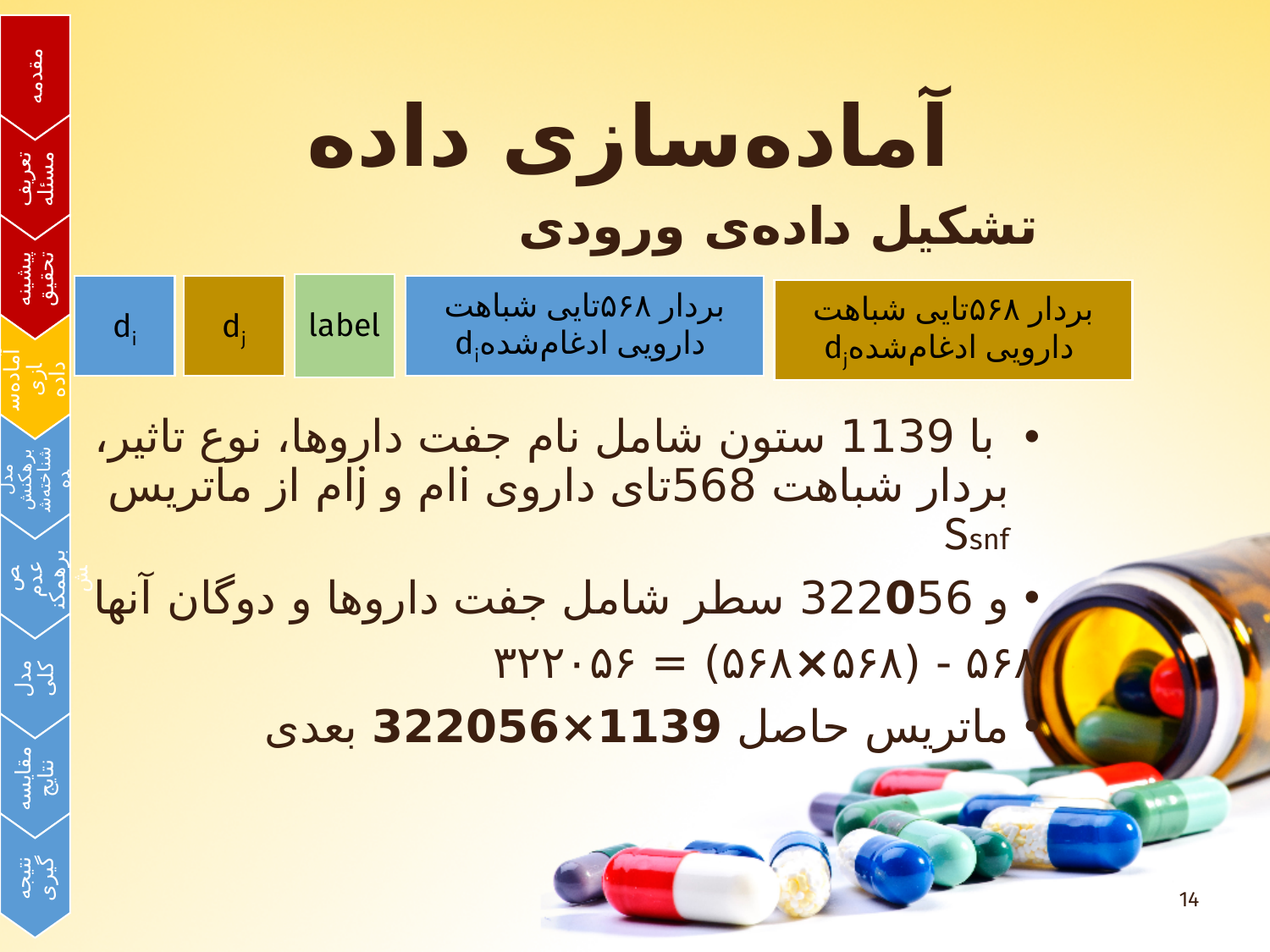

# آماده‌سازی داده
تشکیل داده‌ی ورودی

 با 1139 ستون شامل نام جفت داروها، نوع تاثیر، بردار شباهت 568تای داروی iام و jام از ماتریس Ssnf
و 322056 سطر شامل جفت داروها و دوگان آنها
	۵۶۸ - (۵۶۸×۵۶۸) = ۳۲۲۰۵۶
ماتریس حاصل 1139×322056 بعدی

di
dj
label
بردار ۵۶۸تایی شباهت diدارویی ادغام‌شده
بردار ۵۶۸تایی شباهت djدارویی ادغام‌شده
مقایسه نتایج
مدل کلی
تشخیص عدم برهمکنش
پیشینه تحقیق
نتیجه گیری
مدل برهکنش شناخته‌شده
آماده‌سازی داده
تعریف مسئله
مقدمه
14